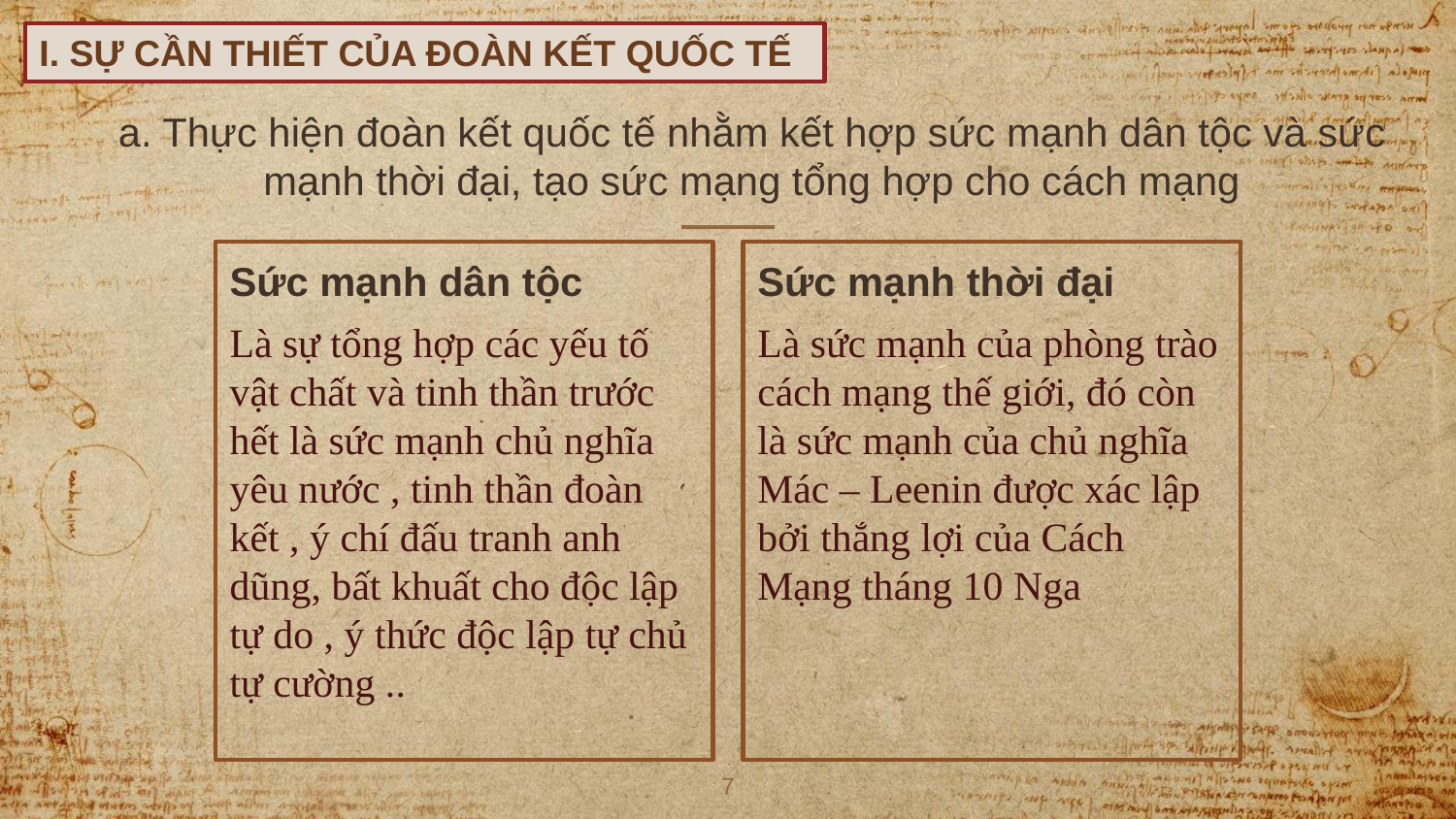

I. SỰ CẦN THIẾT CỦA ĐOÀN KẾT QUỐC TẾ
# a. Thực hiện đoàn kết quốc tế nhằm kết hợp sức mạnh dân tộc và sức mạnh thời đại, tạo sức mạng tổng hợp cho cách mạng
Sức mạnh dân tộc
Là sự tổng hợp các yếu tố vật chất và tinh thần trước hết là sức mạnh chủ nghĩa yêu nước , tinh thần đoàn kết , ý chí đấu tranh anh dũng, bất khuất cho độc lập tự do , ý thức độc lập tự chủ tự cường ..
Sức mạnh thời đại
Là sức mạnh của phòng trào cách mạng thế giới, đó còn là sức mạnh của chủ nghĩa Mác – Leenin được xác lập bởi thắng lợi của Cách Mạng tháng 10 Nga
7